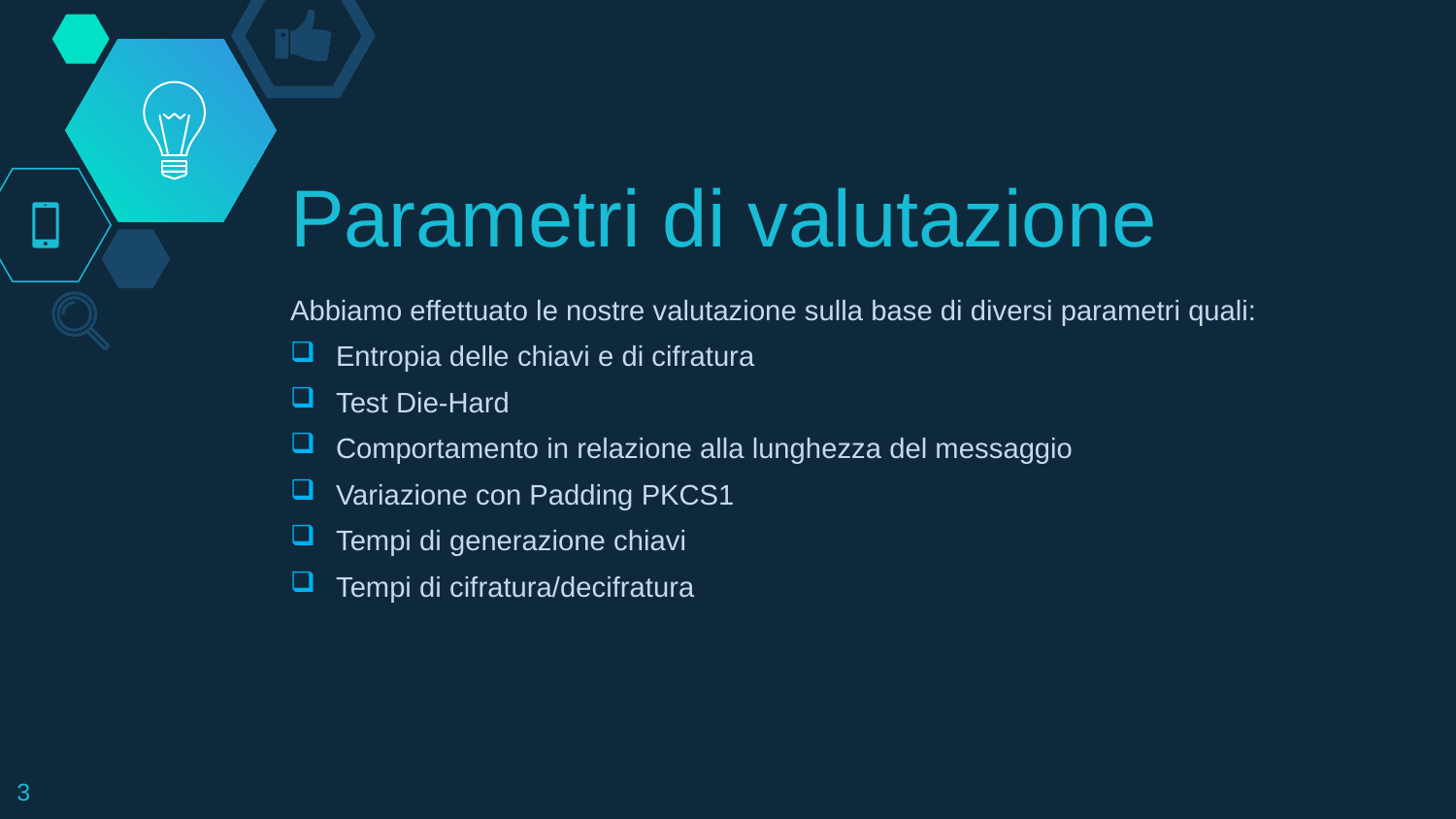

# Parametri di valutazione
Abbiamo effettuato le nostre valutazione sulla base di diversi parametri quali:
Entropia delle chiavi e di cifratura
Test Die-Hard
Comportamento in relazione alla lunghezza del messaggio
Variazione con Padding PKCS1
Tempi di generazione chiavi
Tempi di cifratura/decifratura
3